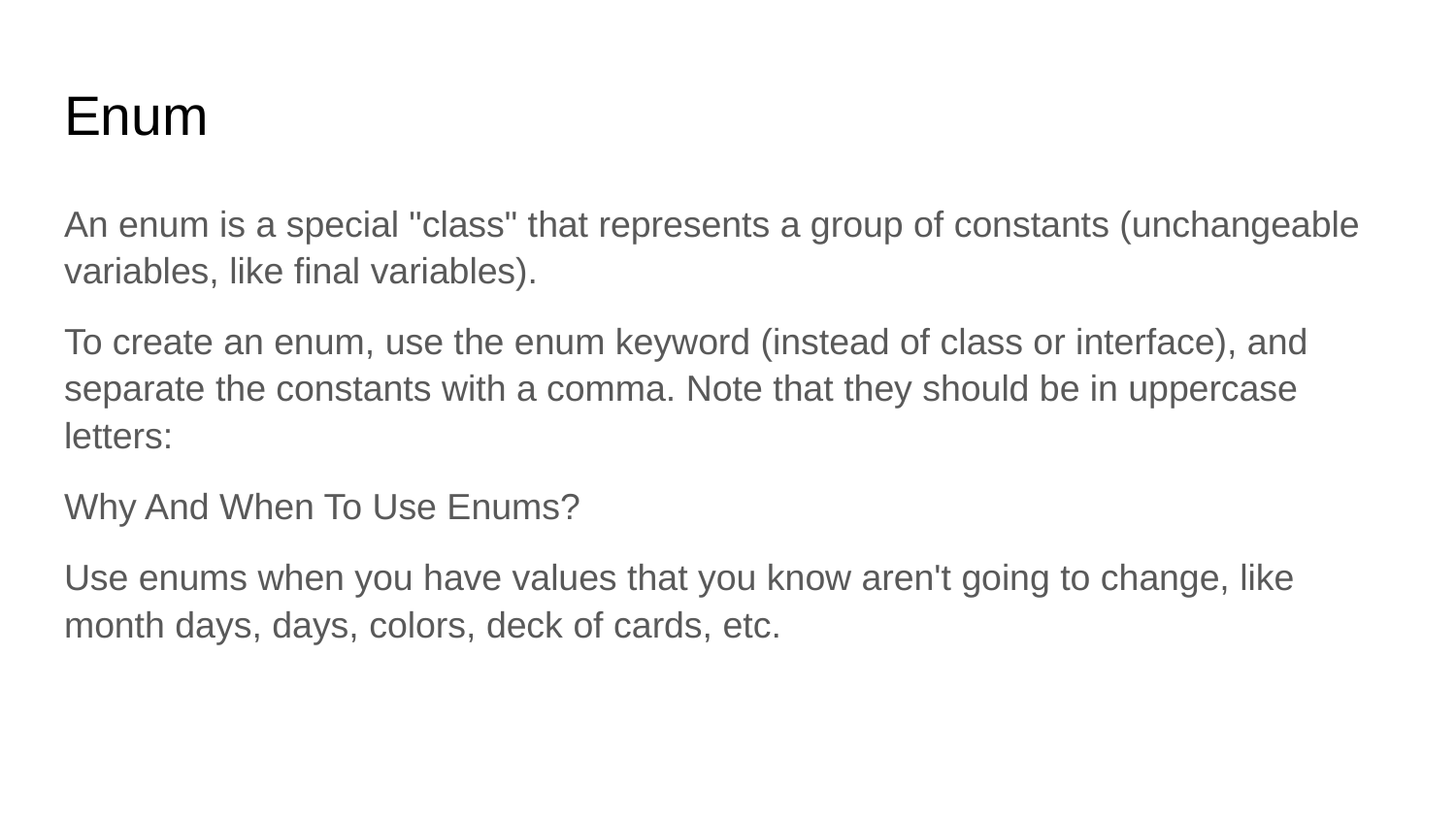

# Enum
An enum is a special "class" that represents a group of constants (unchangeable variables, like final variables).
To create an enum, use the enum keyword (instead of class or interface), and separate the constants with a comma. Note that they should be in uppercase letters:
Why And When To Use Enums?
Use enums when you have values that you know aren't going to change, like month days, days, colors, deck of cards, etc.